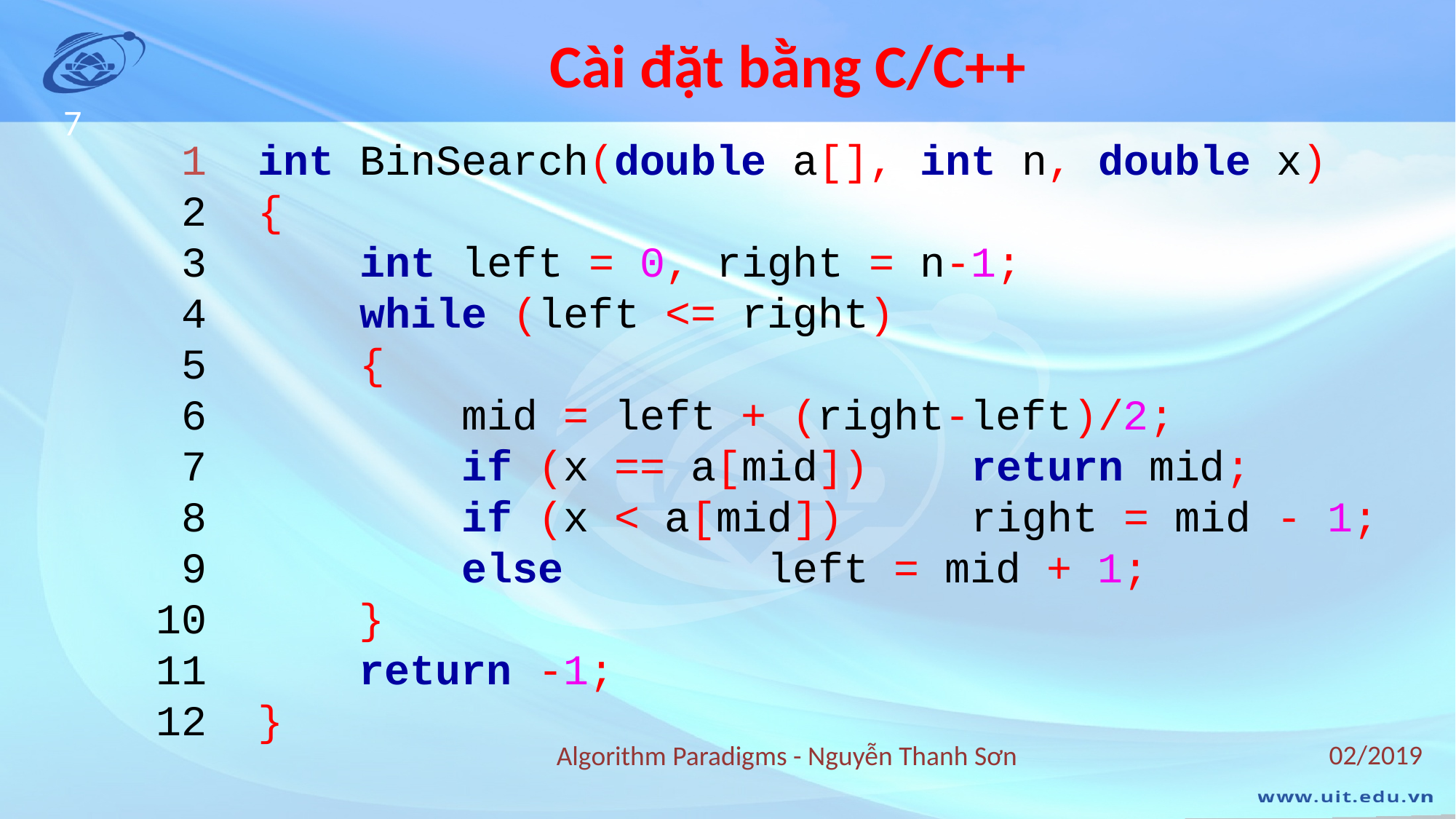

# Cài đặt bằng C/C++
7
 1  int BinSearch(double a[], int n, double x)
 2  {
 3      int left = 0, right = n-1;
 4      while (left <= right)
 5      {
 6          mid = left + (right-left)/2;
 7          if (x == a[mid])    return mid;
 8          if (x < a[mid])     right = mid - 1;
 9          else        left = mid + 1;
10      }
11      return -1;
12  }

02/2019
Algorithm Paradigms - Nguyễn Thanh Sơn